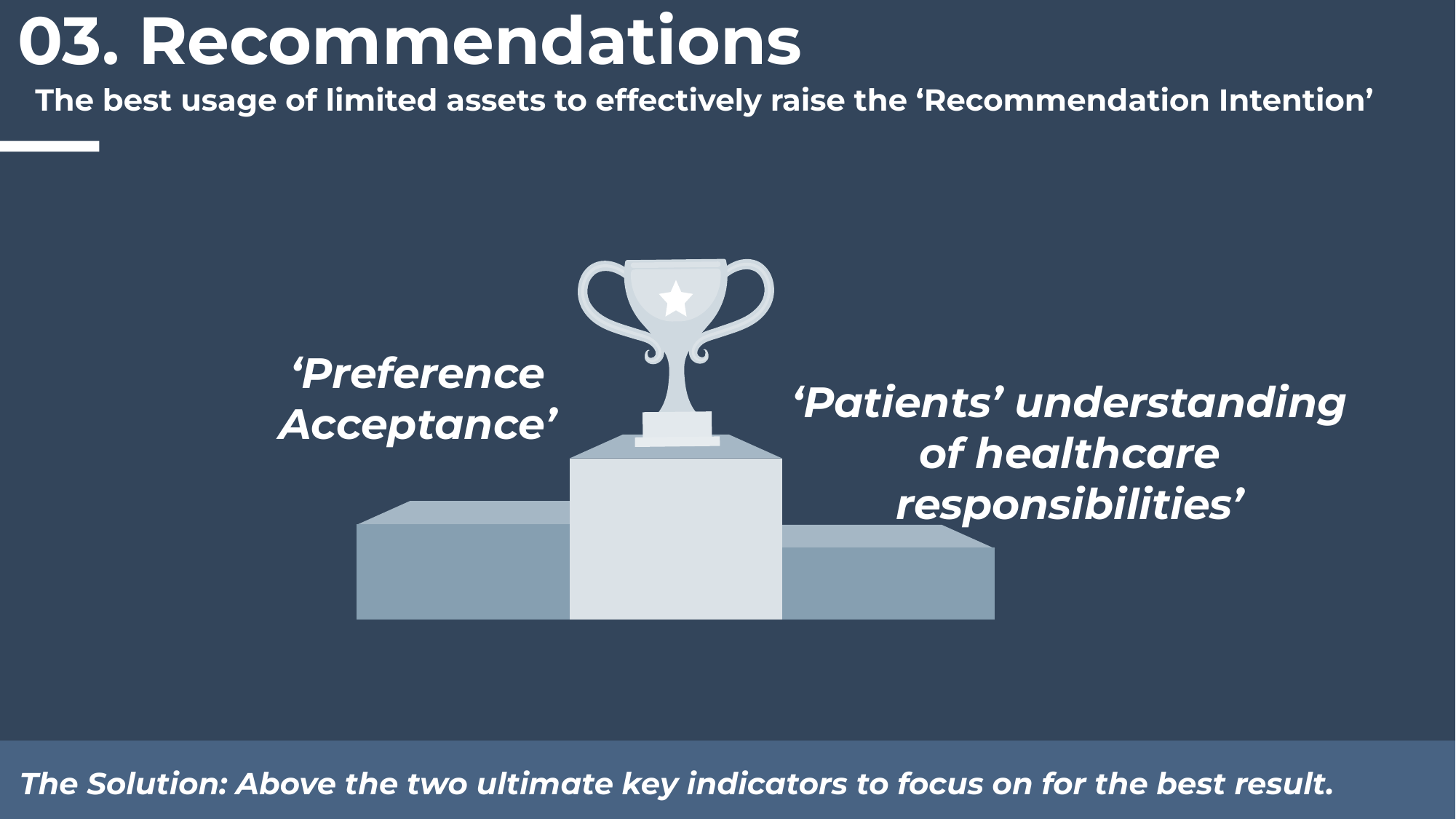

03. Recommendations
The best usage of limited assets to effectively raise the ‘Recommendation Intention’

‘Preference Acceptance’
‘Patients’ understanding of healthcare responsibilities’

The Solution: Above the two ultimate key indicators to focus on for the best result.